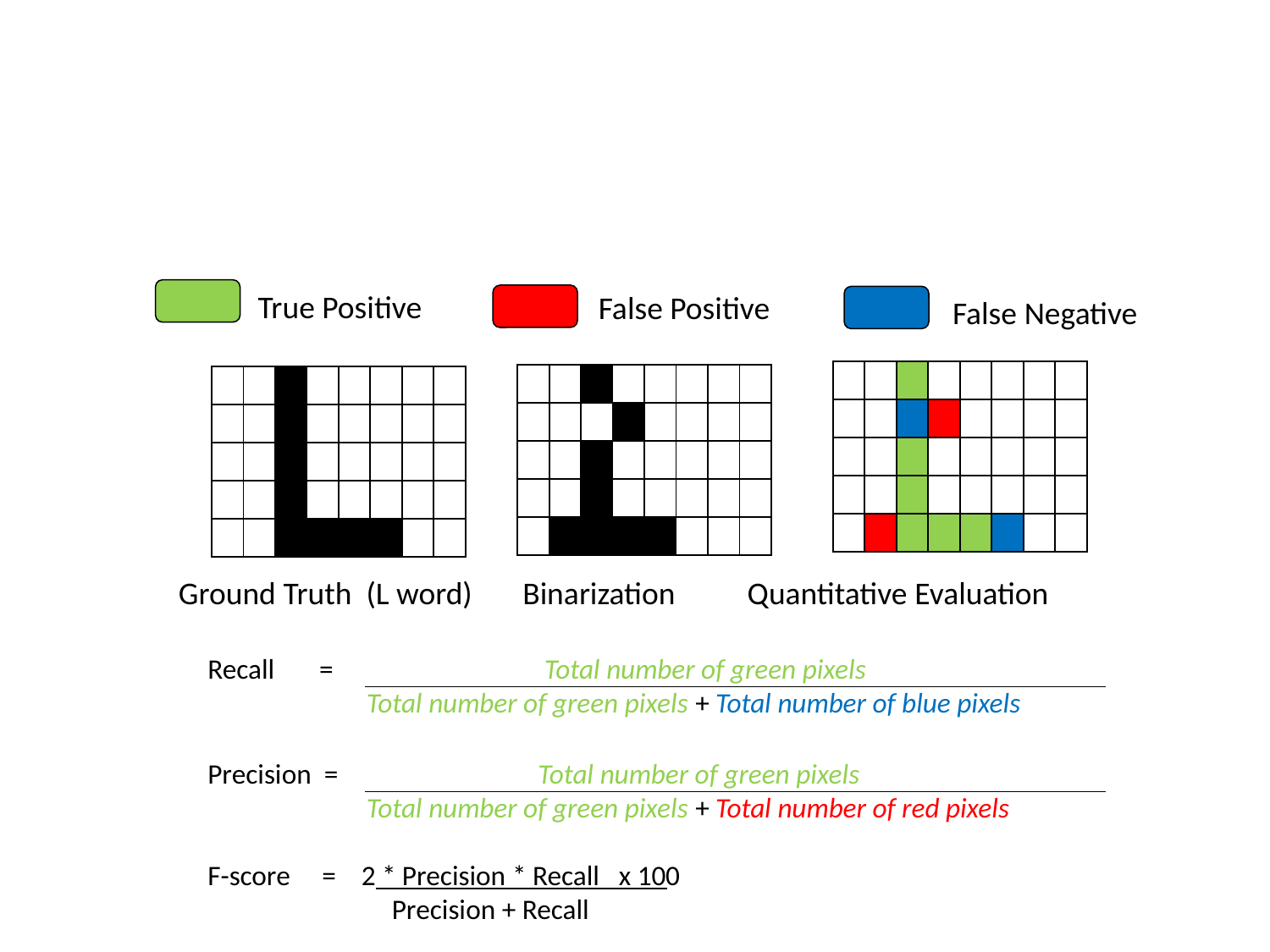

True Positive
False Positive

False Negative
|  |  |  |  |  |  |  |  |
| --- | --- | --- | --- | --- | --- | --- | --- |
|  |  |  |  |  |  |  |  |
|  |  |  |  |  |  |  |  |
|  |  |  |  |  |  |  |  |
|  |  |  |  |  |  |  |  |
|  |  |  |  |  |  |  |  |
| --- | --- | --- | --- | --- | --- | --- | --- |
|  |  |  |  |  |  |  |  |
|  |  |  |  |  |  |  |  |
|  |  |  |  |  |  |  |  |
|  |  |  |  |  |  |  |  |
|  |  |  |  |  |  |  |  |
| --- | --- | --- | --- | --- | --- | --- | --- |
|  |  |  |  |  |  |  |  |
|  |  |  |  |  |  |  |  |
|  |  |  |  |  |  |  |  |
|  |  |  |  |  |  |  |  |
Ground Truth  (L word)       Binarization          Quantitative Evaluation
Recall       =  	             Total number of green pixels
	     Total number of green pixels + Total number of blue pixels

Precision  =  	            Total number of green pixels
	     Total number of green pixels + Total number of red pixels

F-score     =    2 * Precision * Recall   x 100
	         Precision + Recall